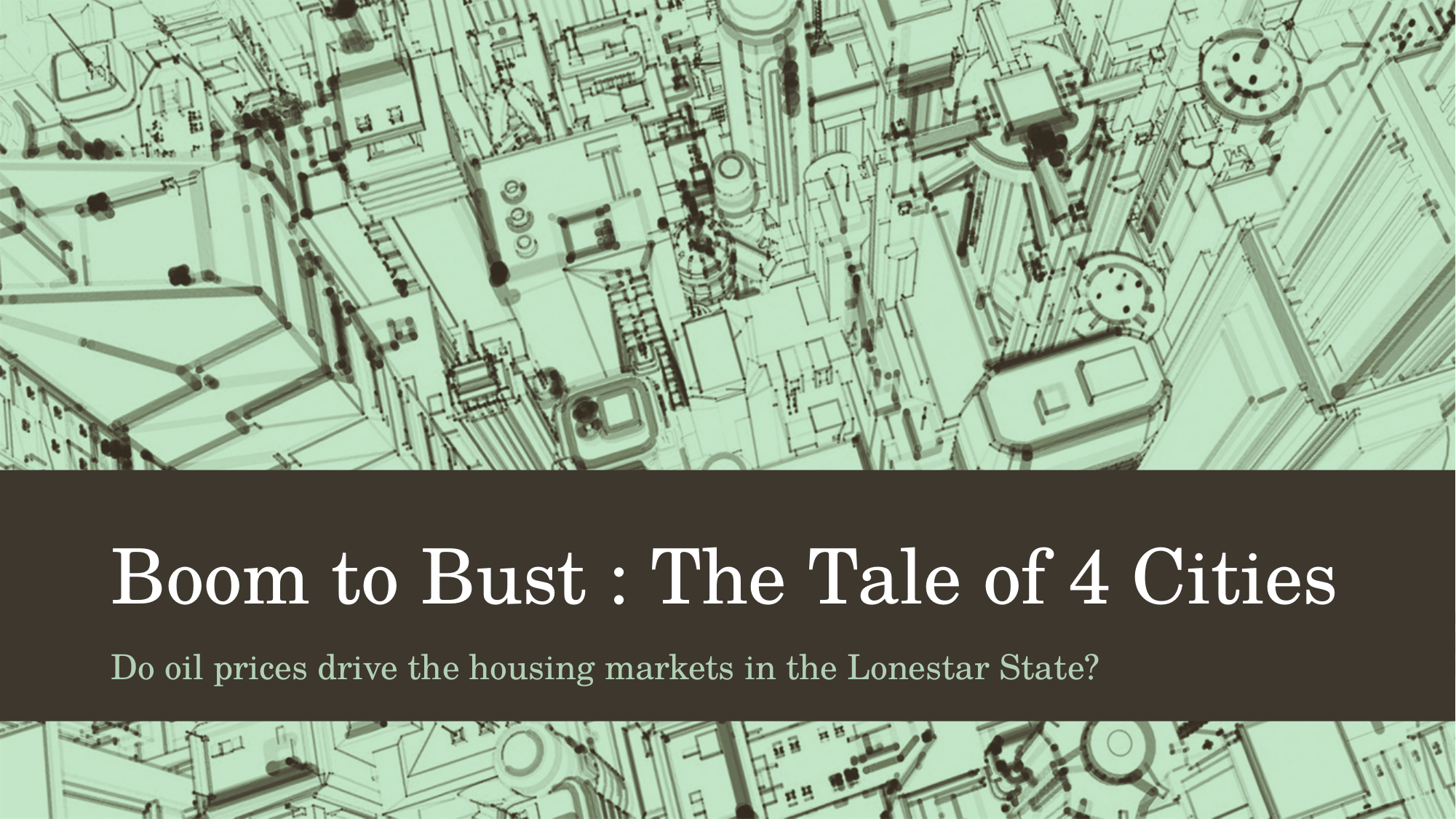

# Boom to Bust : The Tale of 4 Cities
Do oil prices drive the housing markets in the Lonestar State?